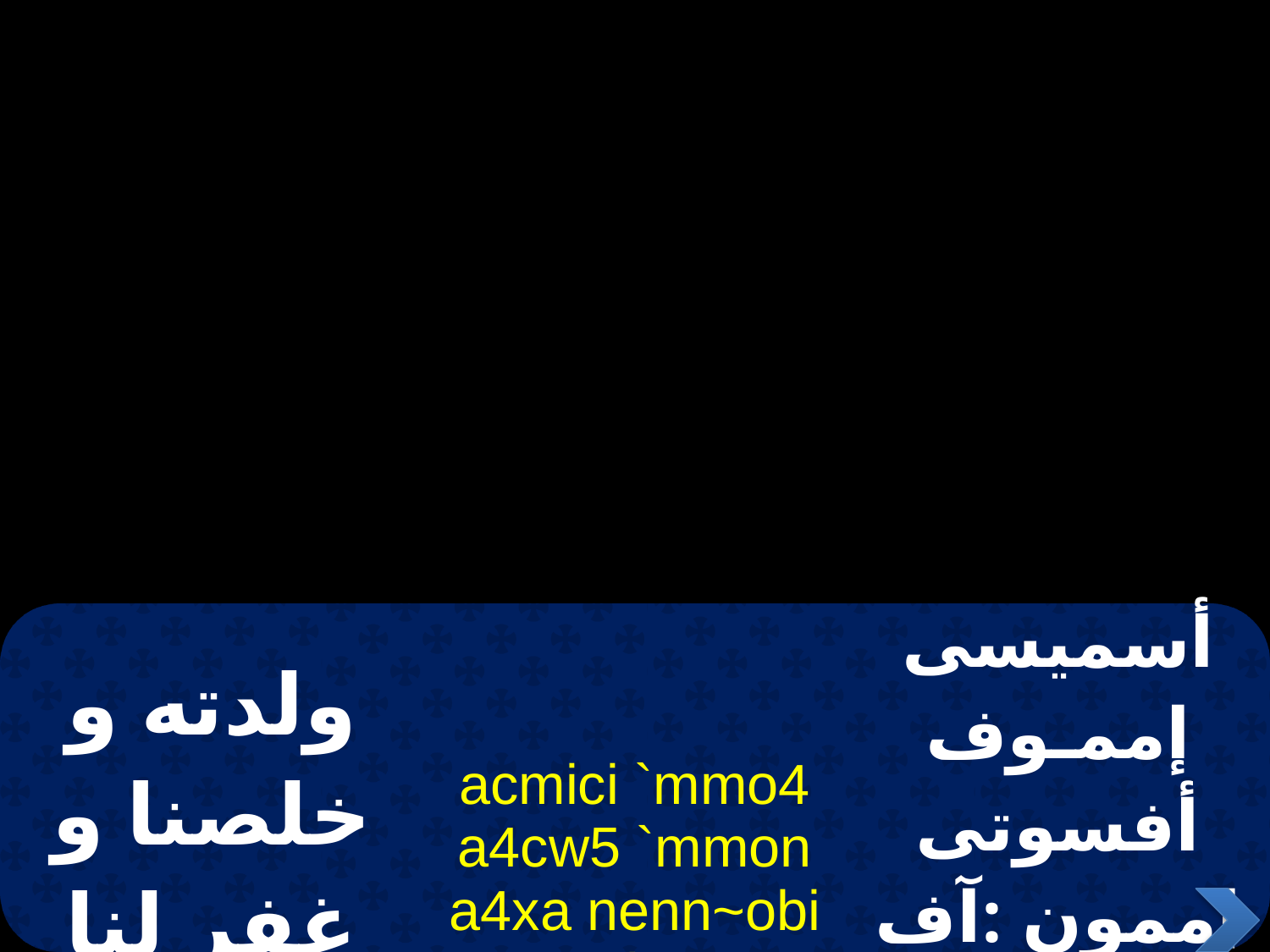

| ولدته و خلصنا و غفر لنا خطايانا | acmici `mmo4 a4cw5 `mmon a4xa nenn~obi nan `ebol | أسميسى إممـوف أفسوتى إممون :آف كانين نوفى نان إيفول |
| --- | --- | --- |